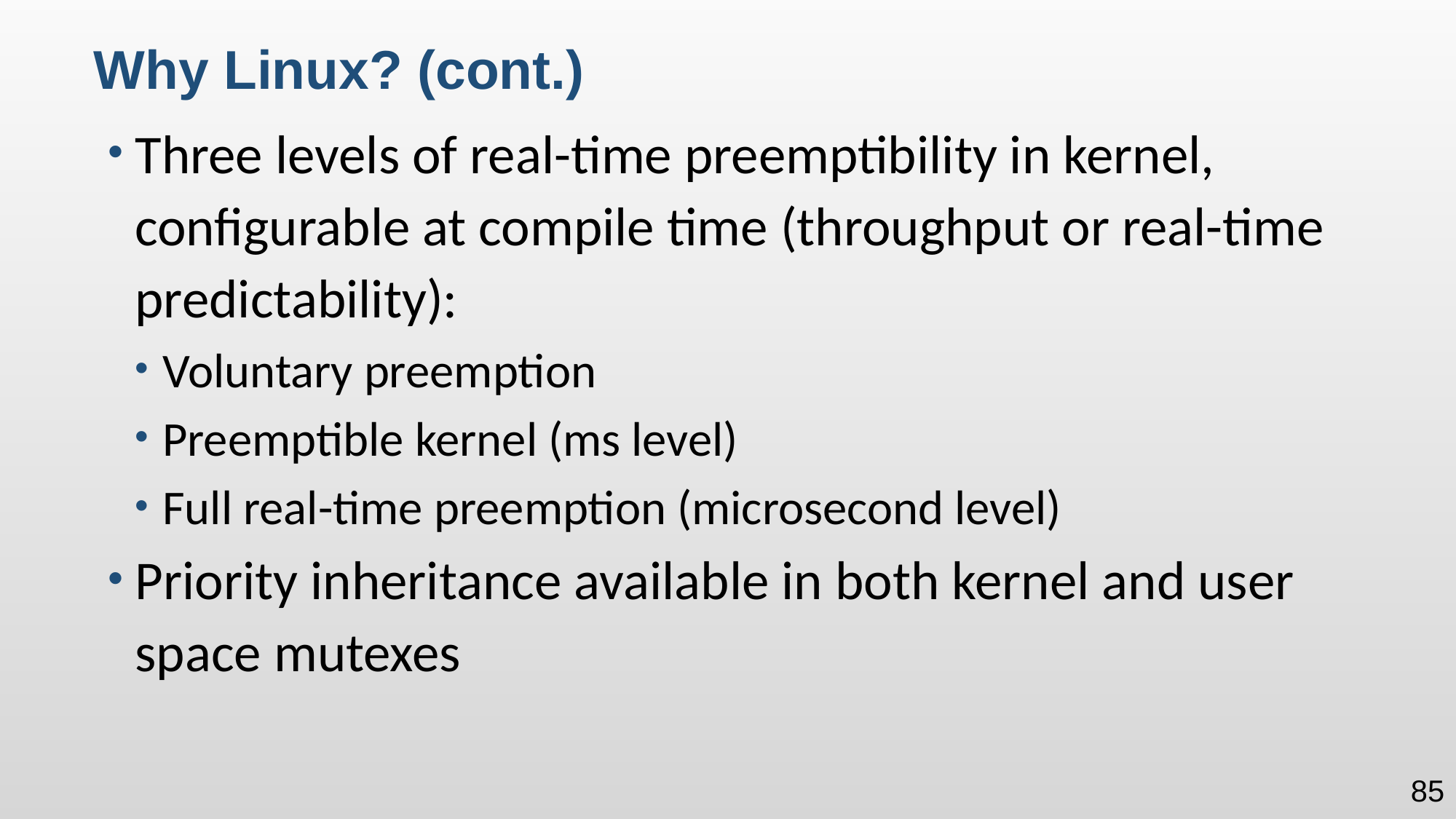

Why Linux? (cont.)
Three levels of real-time preemptibility in kernel, configurable at compile time (throughput or real-time predictability):
Voluntary preemption
Preemptible kernel (ms level)
Full real-time preemption (microsecond level)
Priority inheritance available in both kernel and user space mutexes

85